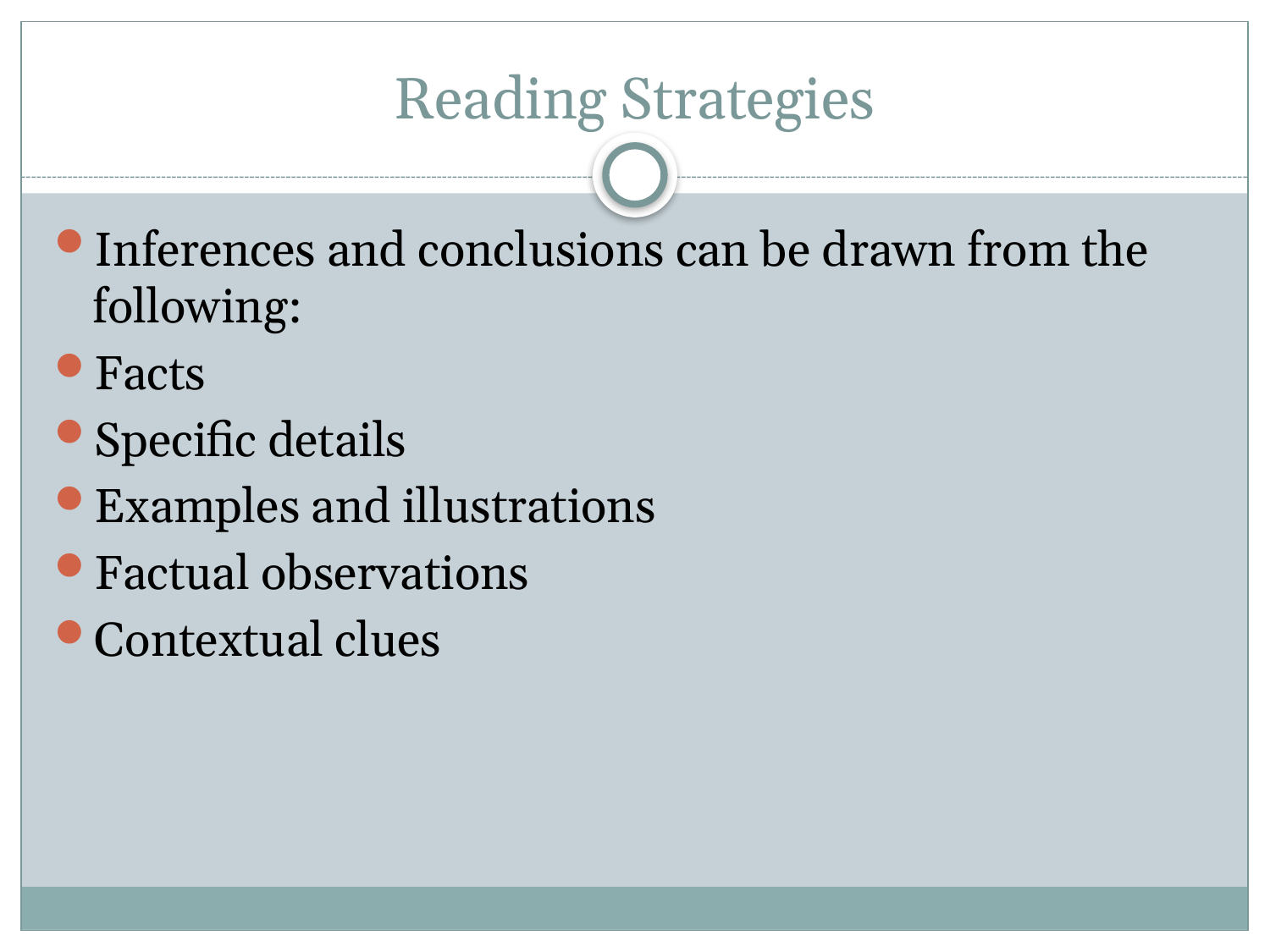

# Reading Strategies
Inferences and conclusions can be drawn from the following:
Facts
Specific details
Examples and illustrations
Factual observations
Contextual clues